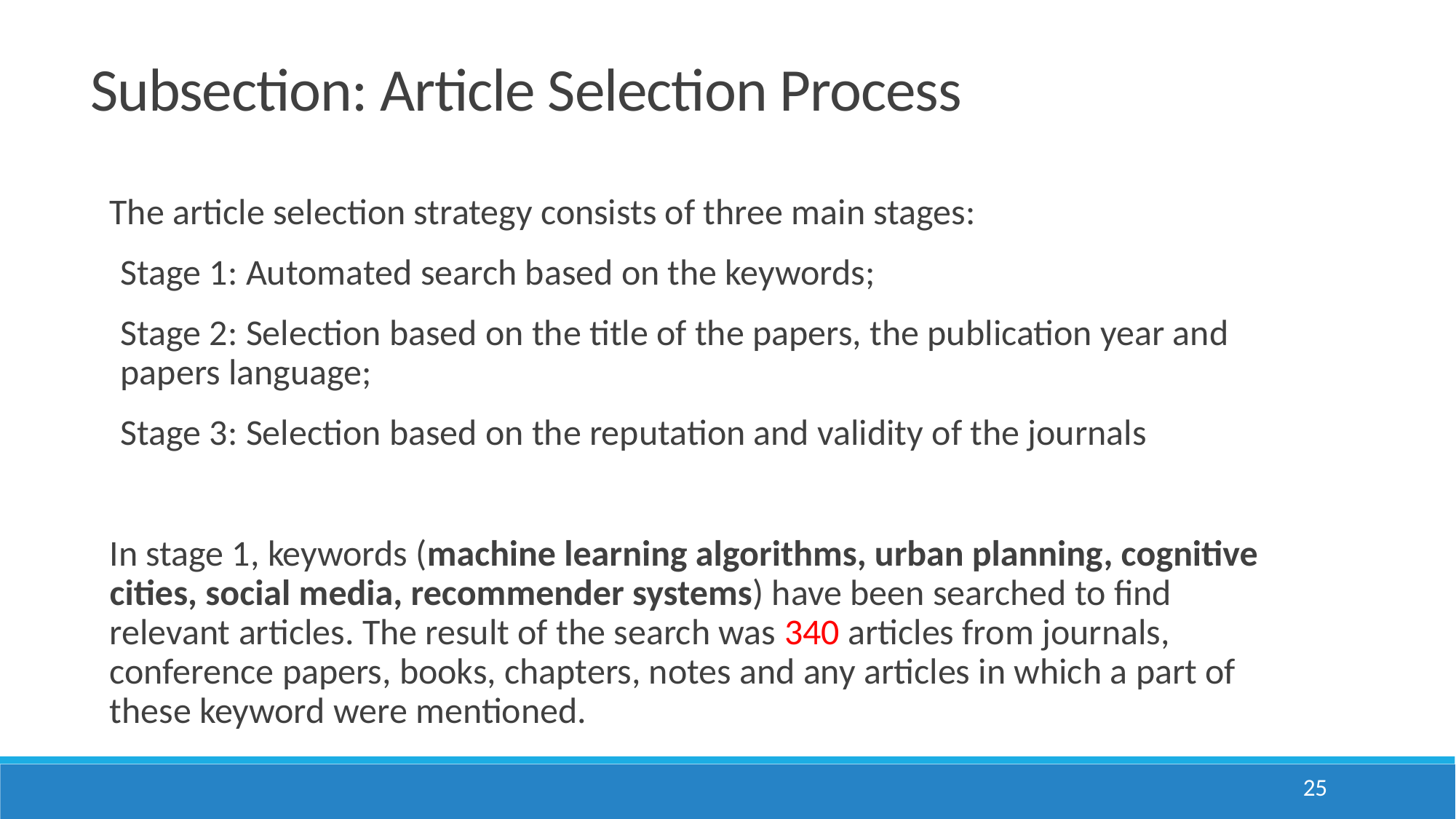

Subsection: Article Selection Process

The article selection strategy consists of three main stages:
Stage 1: Automated search based on the keywords;
Stage 2: Selection based on the title of the papers, the publication year and papers language;
Stage 3: Selection based on the reputation and validity of the journals

In stage 1, keywords (machine learning algorithms, urban planning, cognitive cities, social media, recommender systems) have been searched to find relevant articles. The result of the search was 340 articles from journals, conference papers, books, chapters, notes and any articles in which a part of these keyword were mentioned.
25